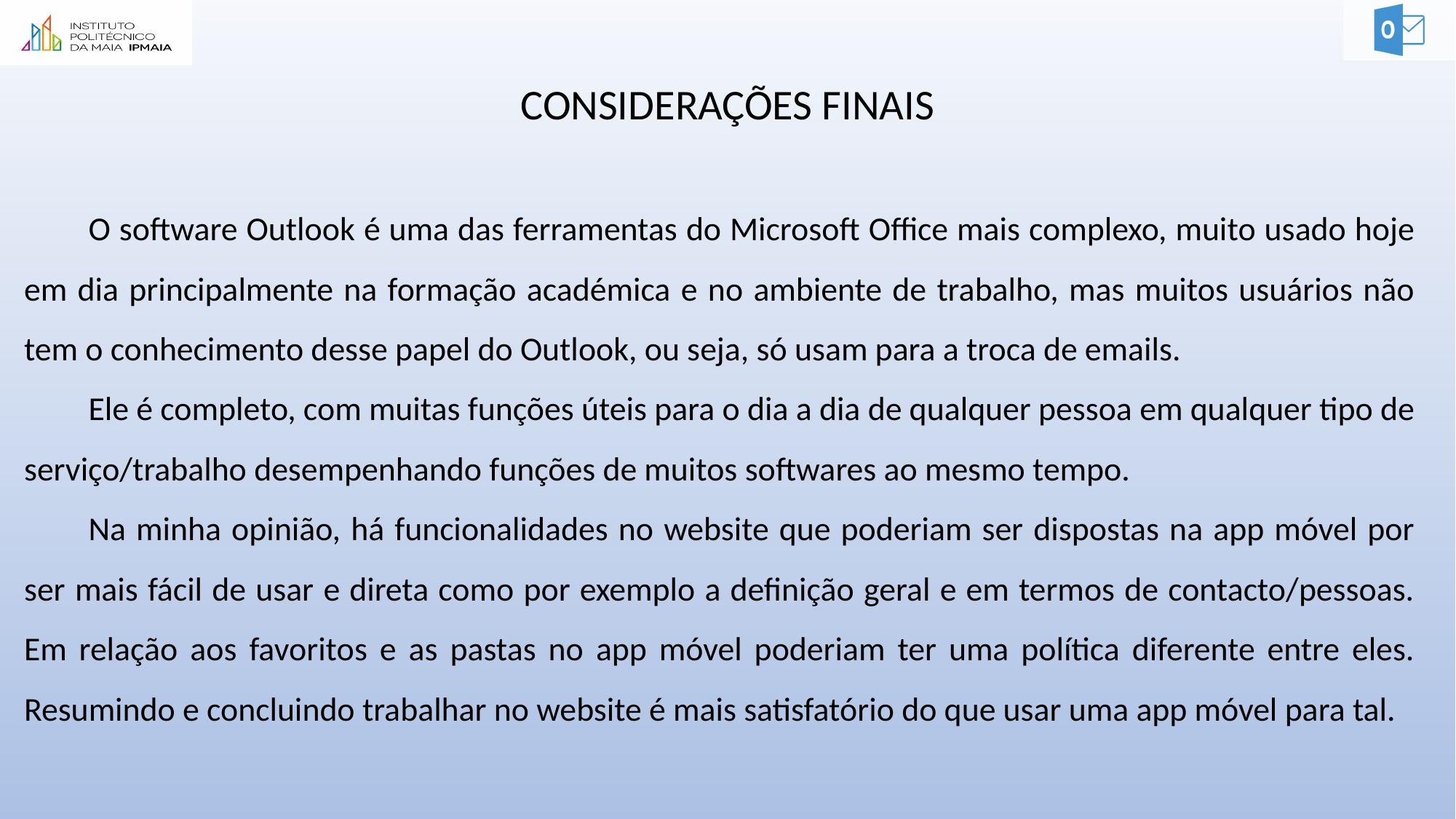

# CONSIDERAÇÕES FINAIS
O software Outlook é uma das ferramentas do Microsoft Office mais complexo, muito usado hoje em dia principalmente na formação académica e no ambiente de trabalho, mas muitos usuários não tem o conhecimento desse papel do Outlook, ou seja, só usam para a troca de emails.
Ele é completo, com muitas funções úteis para o dia a dia de qualquer pessoa em qualquer tipo de serviço/trabalho desempenhando funções de muitos softwares ao mesmo tempo.
Na minha opinião, há funcionalidades no website que poderiam ser dispostas na app móvel por ser mais fácil de usar e direta como por exemplo a definição geral e em termos de contacto/pessoas. Em relação aos favoritos e as pastas no app móvel poderiam ter uma política diferente entre eles. Resumindo e concluindo trabalhar no website é mais satisfatório do que usar uma app móvel para tal.